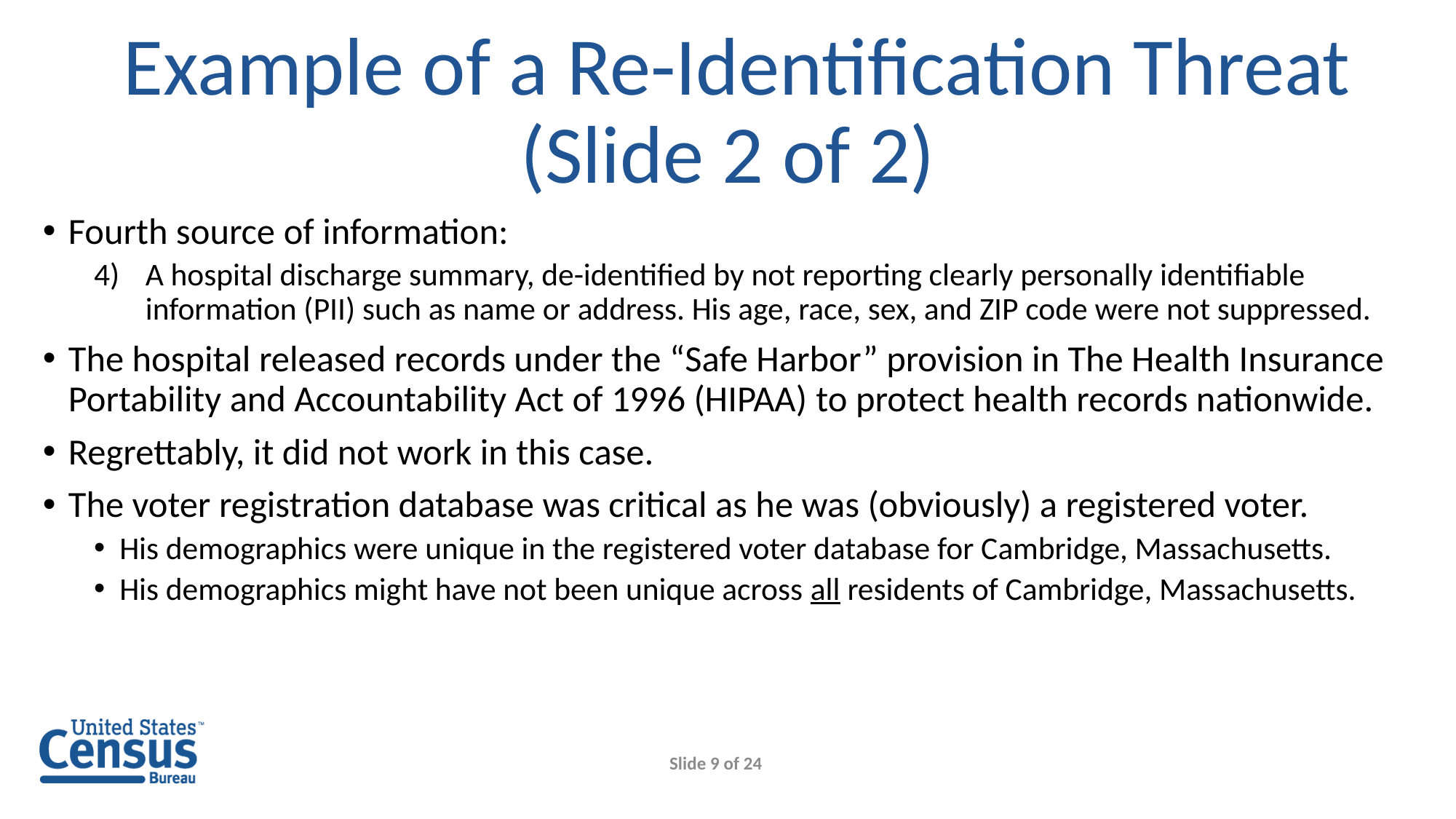

# Example of a Re-Identification Threat (Slide 2 of 2)
Fourth source of information:
A hospital discharge summary, de-identified by not reporting clearly personally identifiable information (PII) such as name or address. His age, race, sex, and ZIP code were not suppressed.
The hospital released records under the “Safe Harbor” provision in The Health Insurance Portability and Accountability Act of 1996 (HIPAA) to protect health records nationwide.
Regrettably, it did not work in this case.
The voter registration database was critical as he was (obviously) a registered voter.
His demographics were unique in the registered voter database for Cambridge, Massachusetts.
His demographics might have not been unique across all residents of Cambridge, Massachusetts.

Slide 9 of 24